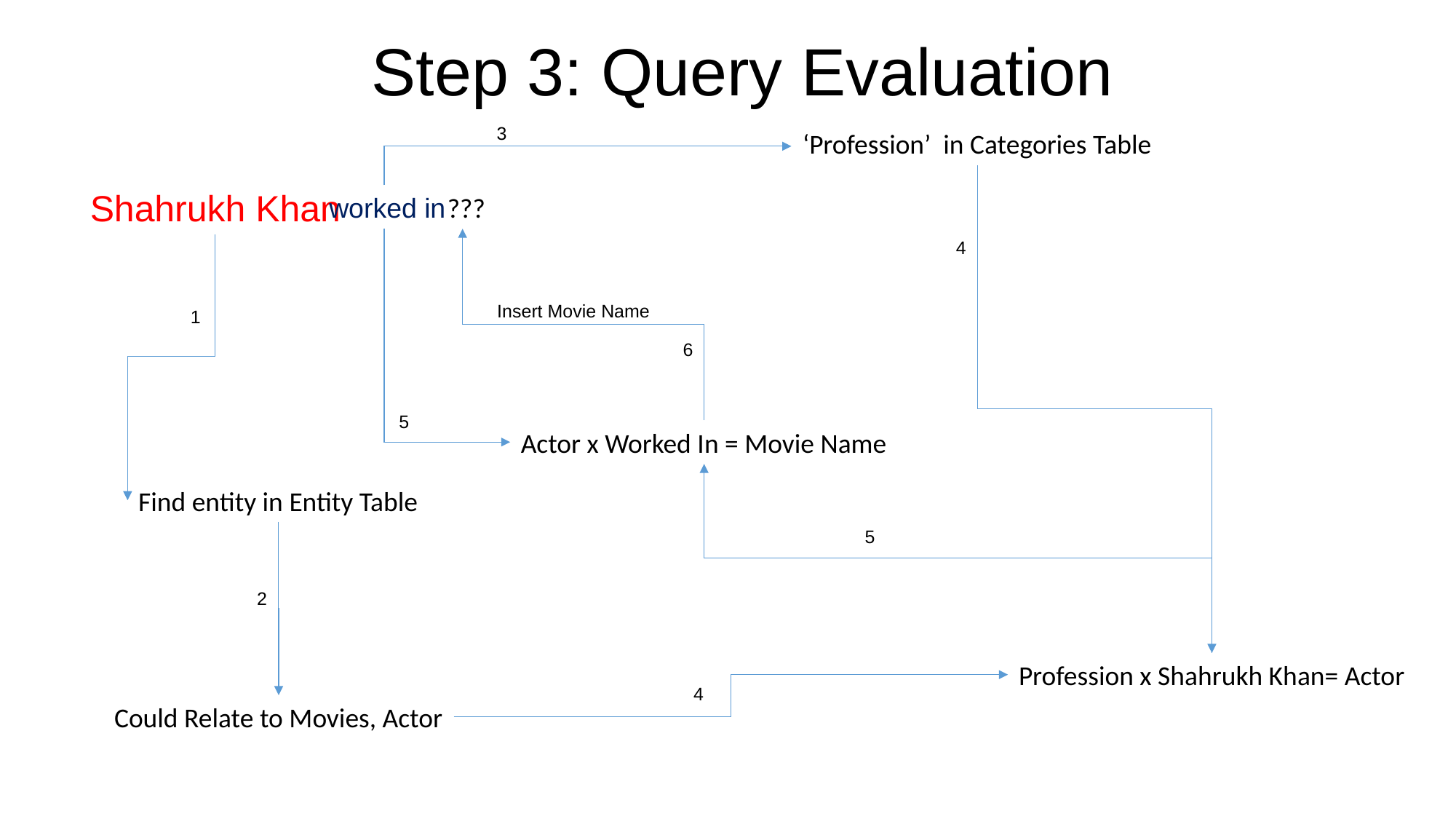

Step 3: Query Evaluation
3
‘Profession’  in Categories Table
Shahrukh Khan
 worked in
 ???
4
Insert Movie Name
1
6
5
Actor x Worked In = Movie Name
Find entity in Entity Table
5
2
Profession x Shahrukh Khan= Actor
4
Could Relate to Movies, Actor